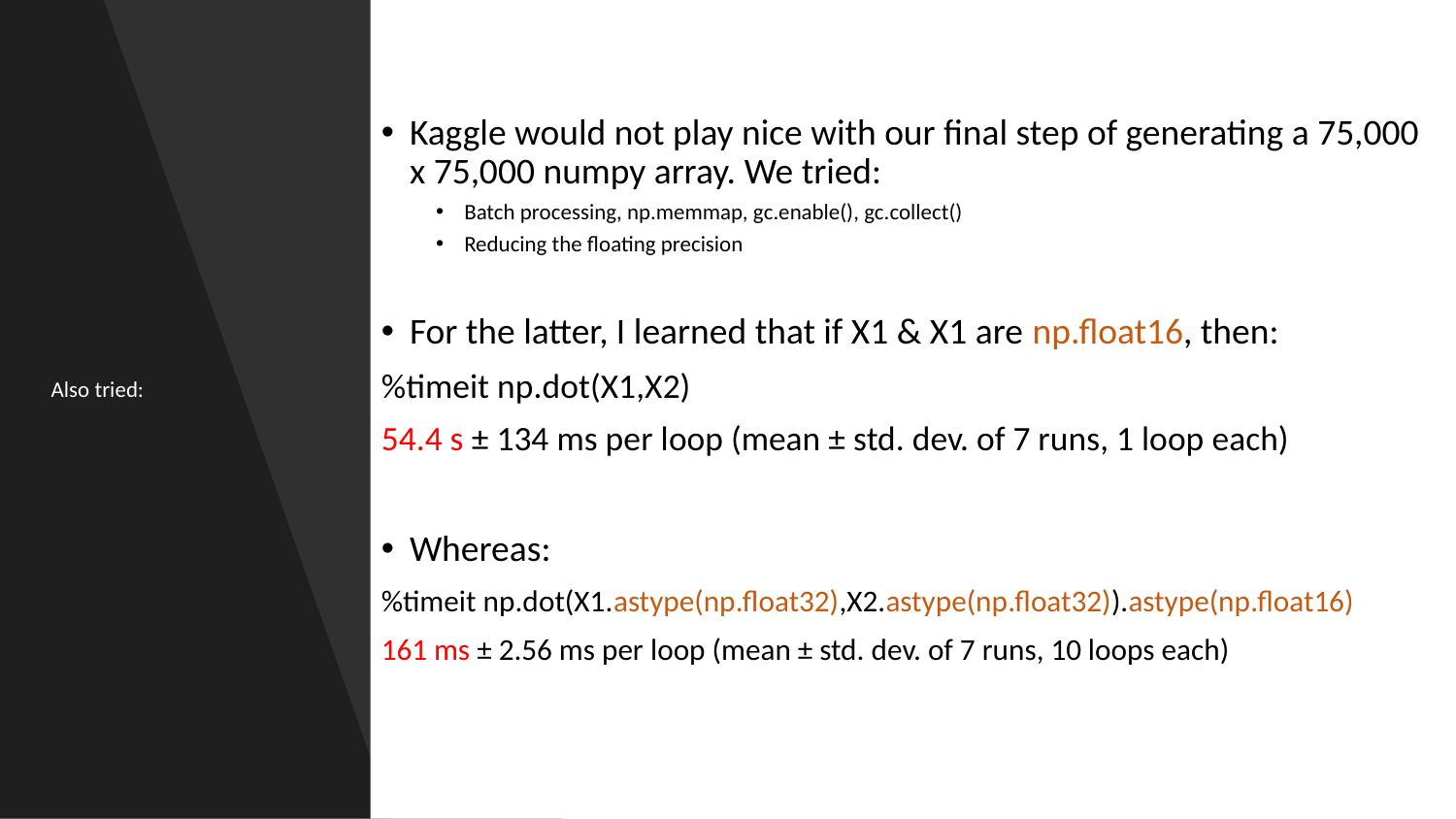

# Also tried:
Kaggle would not play nice with our final step of generating a 75,000 x 75,000 numpy array. We tried:
Batch processing, np.memmap, gc.enable(), gc.collect()
Reducing the floating precision

For the latter, I learned that if X1 & X1 are np.float16, then:
%timeit np.dot(X1,X2)
54.4 s ± 134 ms per loop (mean ± std. dev. of 7 runs, 1 loop each)

Whereas:
%timeit np.dot(X1.astype(np.float32),X2.astype(np.float32)).astype(np.float16)
161 ms ± 2.56 ms per loop (mean ± std. dev. of 7 runs, 10 loops each)